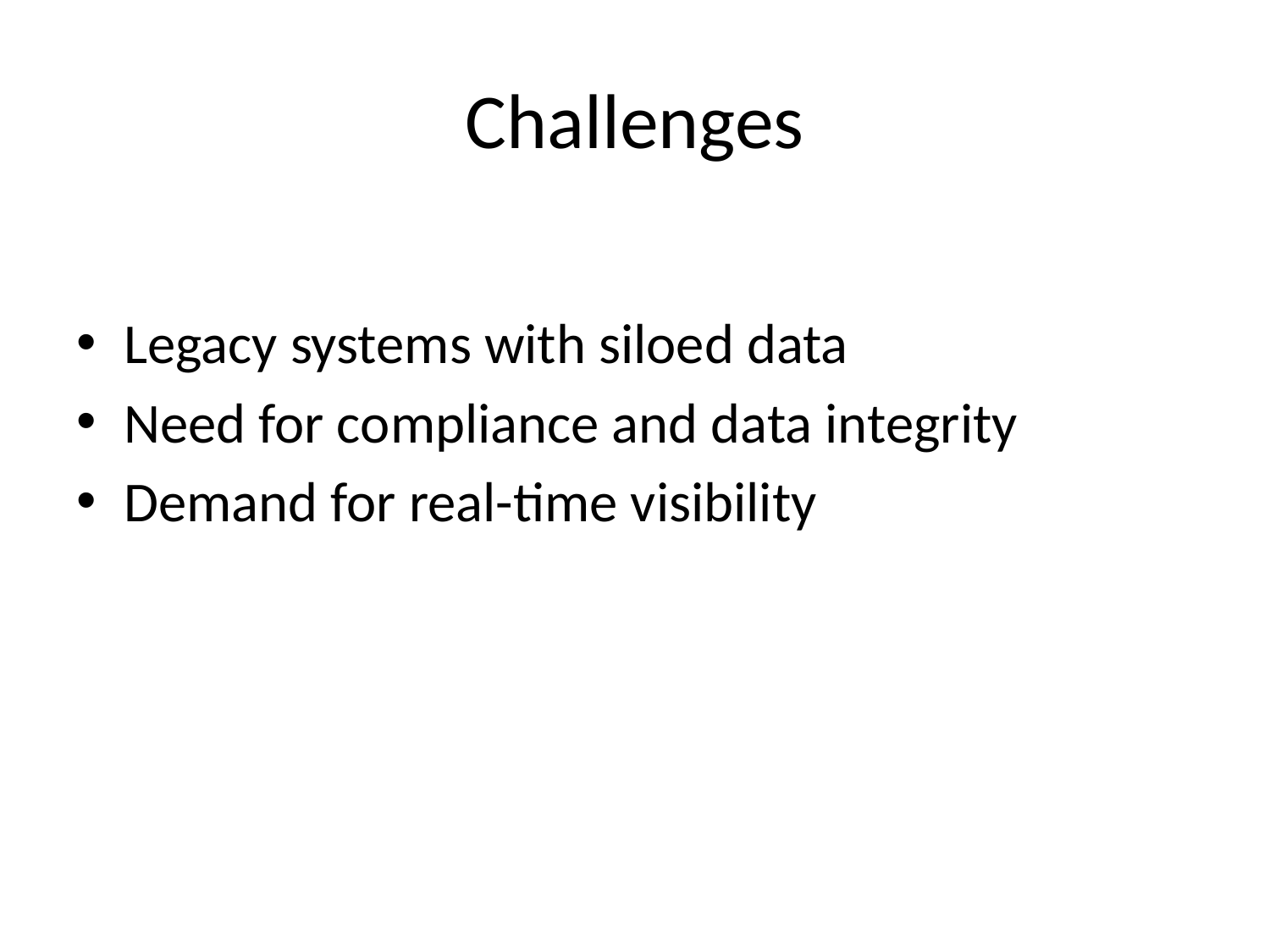

# Challenges

Legacy systems with siloed data
Need for compliance and data integrity
Demand for real-time visibility